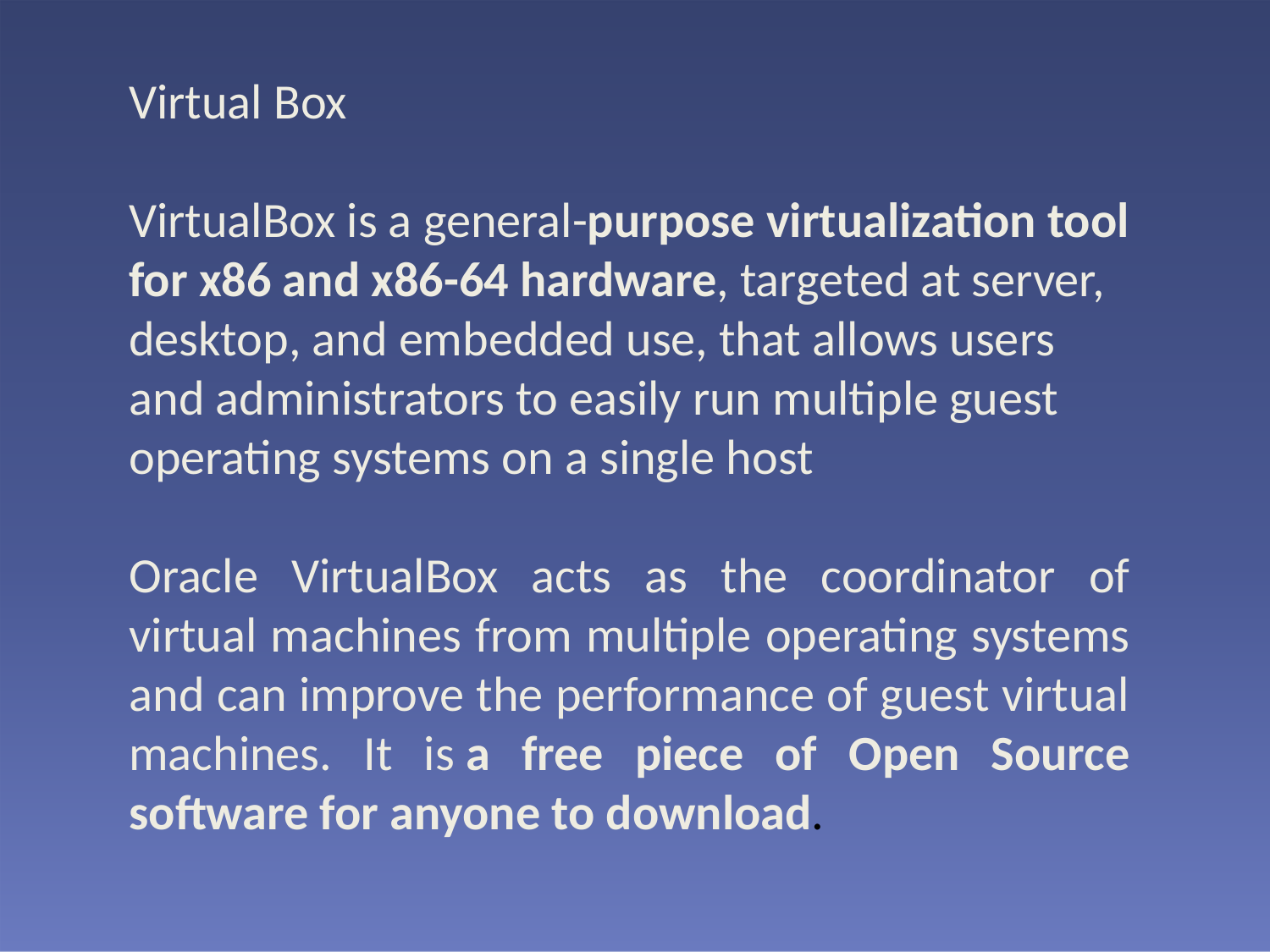

Virtual Box

VirtualBox is a general-purpose virtualization tool for x86 and x86-64 hardware, targeted at server, desktop, and embedded use, that allows users and administrators to easily run multiple guest operating systems on a single host

Oracle VirtualBox acts as the coordinator of virtual machines from multiple operating systems and can improve the performance of guest virtual machines. It is a free piece of Open Source software for anyone to download.